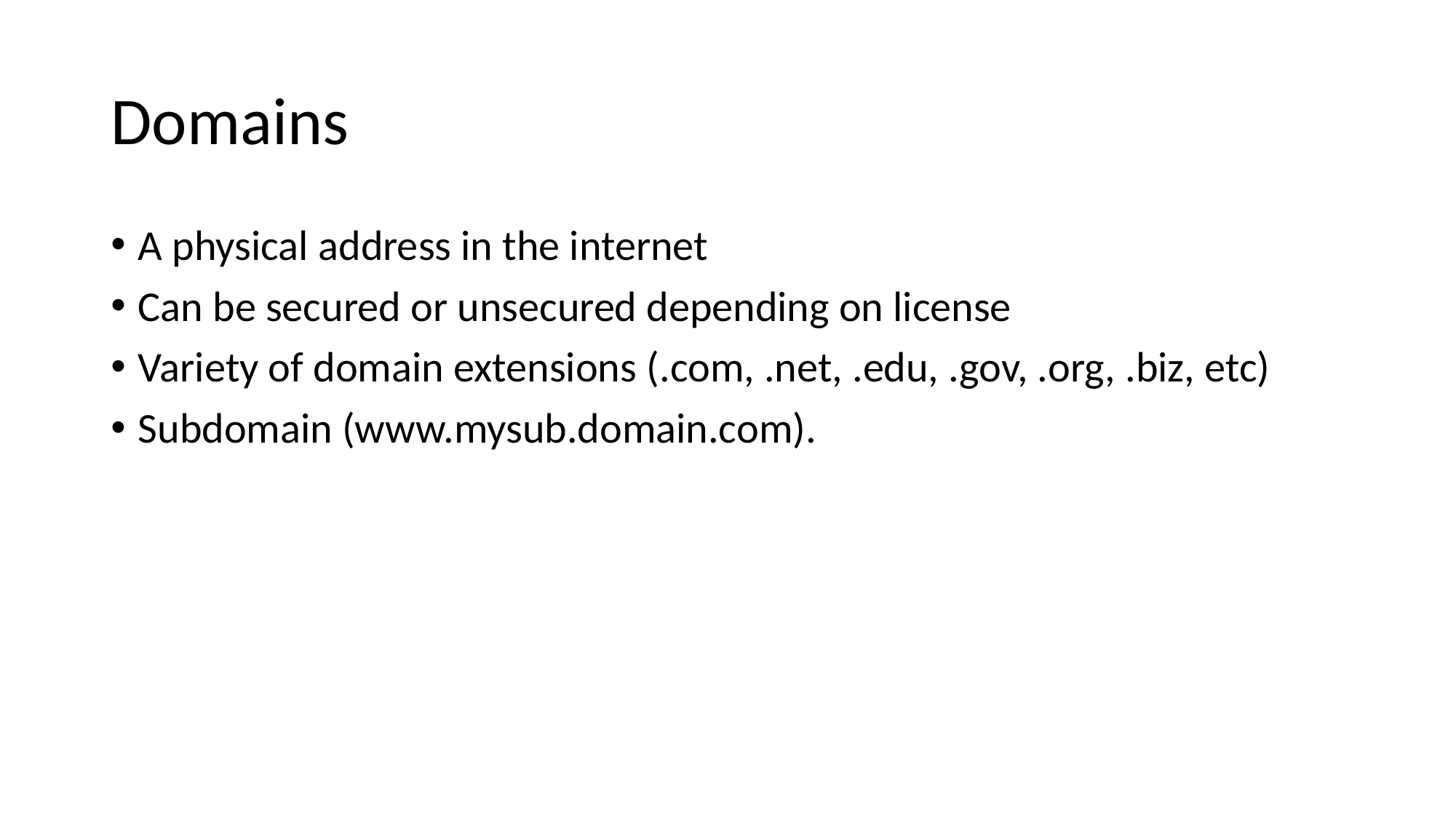

# Domains
A physical address in the internet
Can be secured or unsecured depending on license
Variety of domain extensions (.com, .net, .edu, .gov, .org, .biz, etc)
Subdomain (www.mysub.domain.com).